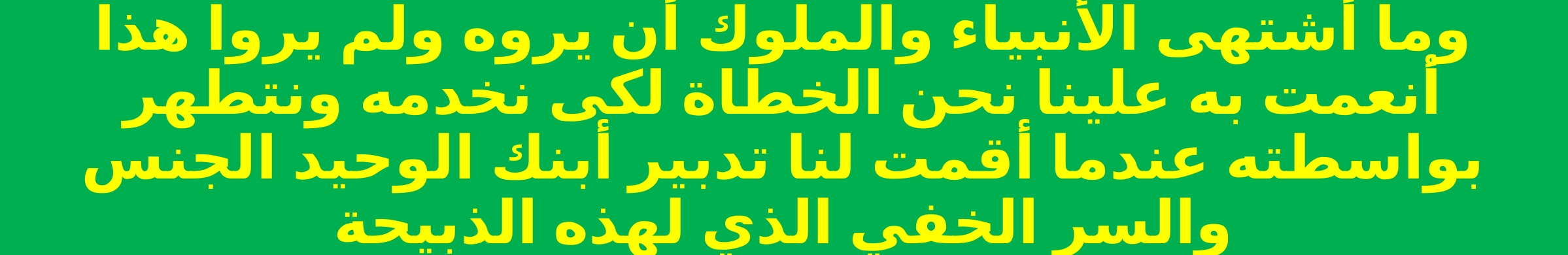

وما أشتهى الأنبياء والملوك أن يروه ولم يروا هذا أنعمت به علينا نحن الخطاة لكى نخدمه ونتطهر بواسطته عندما أقمت لنا تدبير أبنك الوحيد الجنس والسر الخفي الذي لهذه الذبيحة